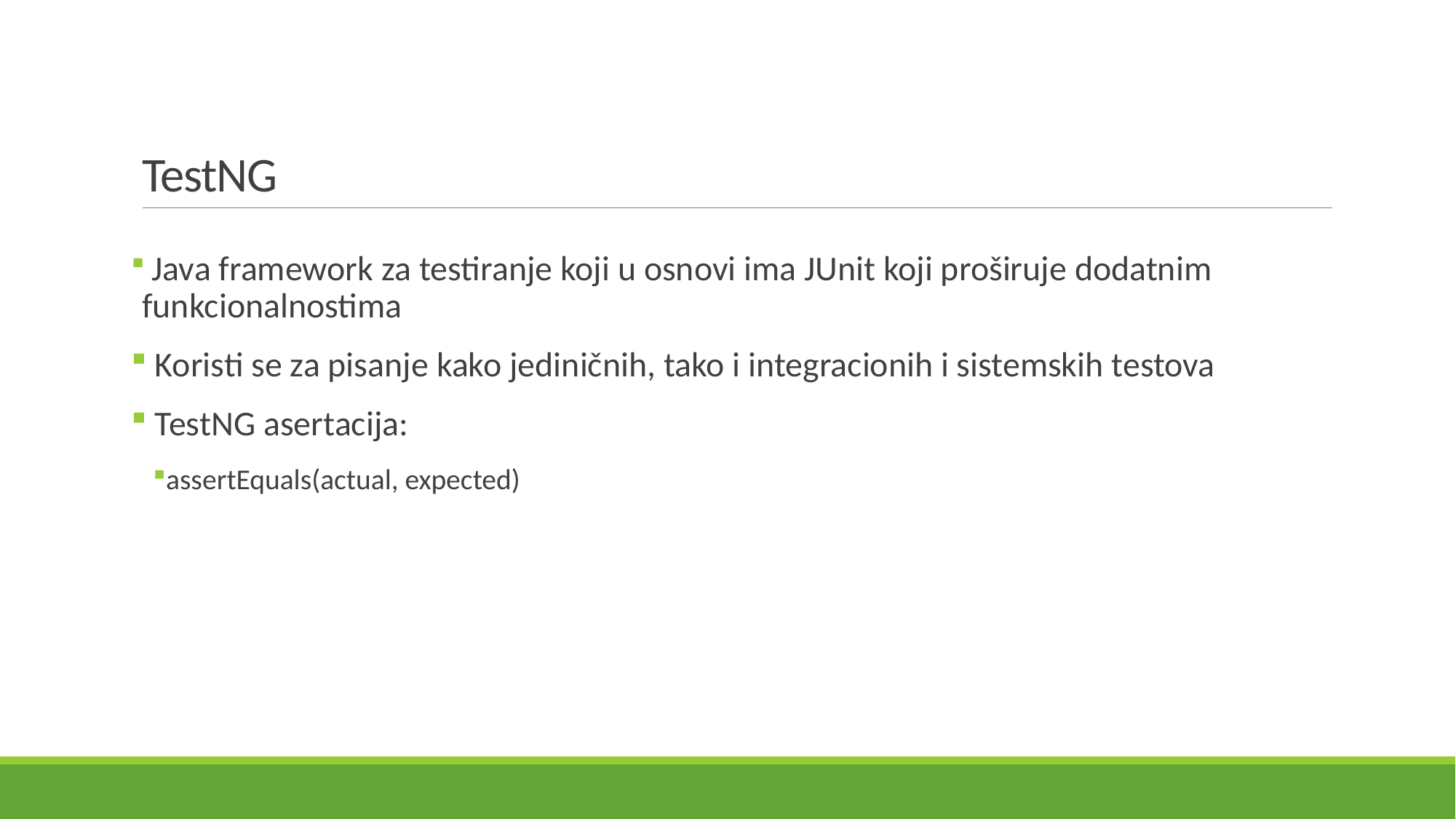

# TestNG
 Java framework za testiranje koji u osnovi ima JUnit koji proširuje dodatnim funkcionalnostima
 Koristi se za pisanje kako jediničnih, tako i integracionih i sistemskih testova
 TestNG asertacija:
assertEquals(actual, expected)